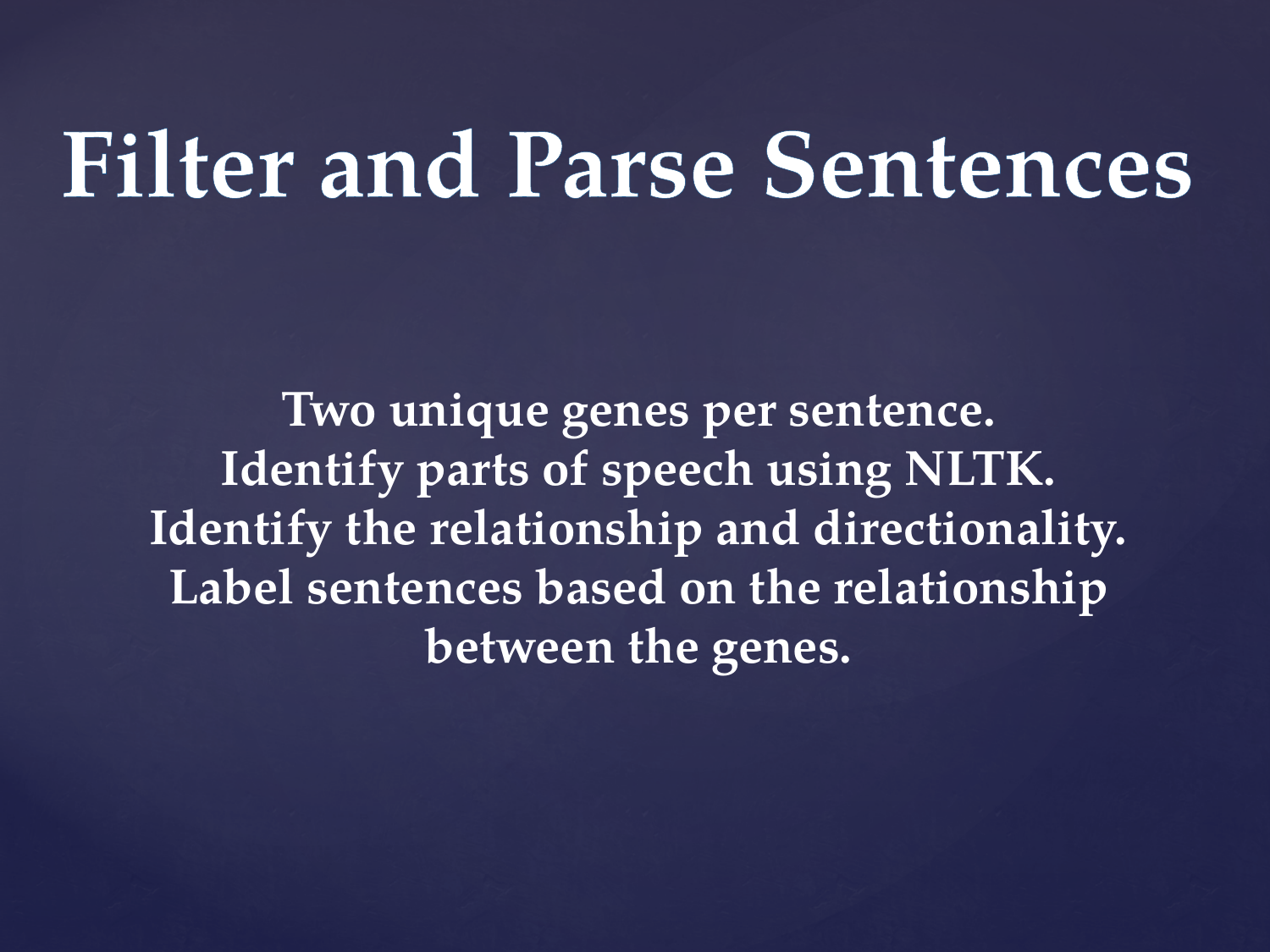

Filter and Parse Sentences
Two unique genes per sentence.
Identify parts of speech using NLTK.
Identify the relationship and directionality.
Label sentences based on the relationship
between the genes.